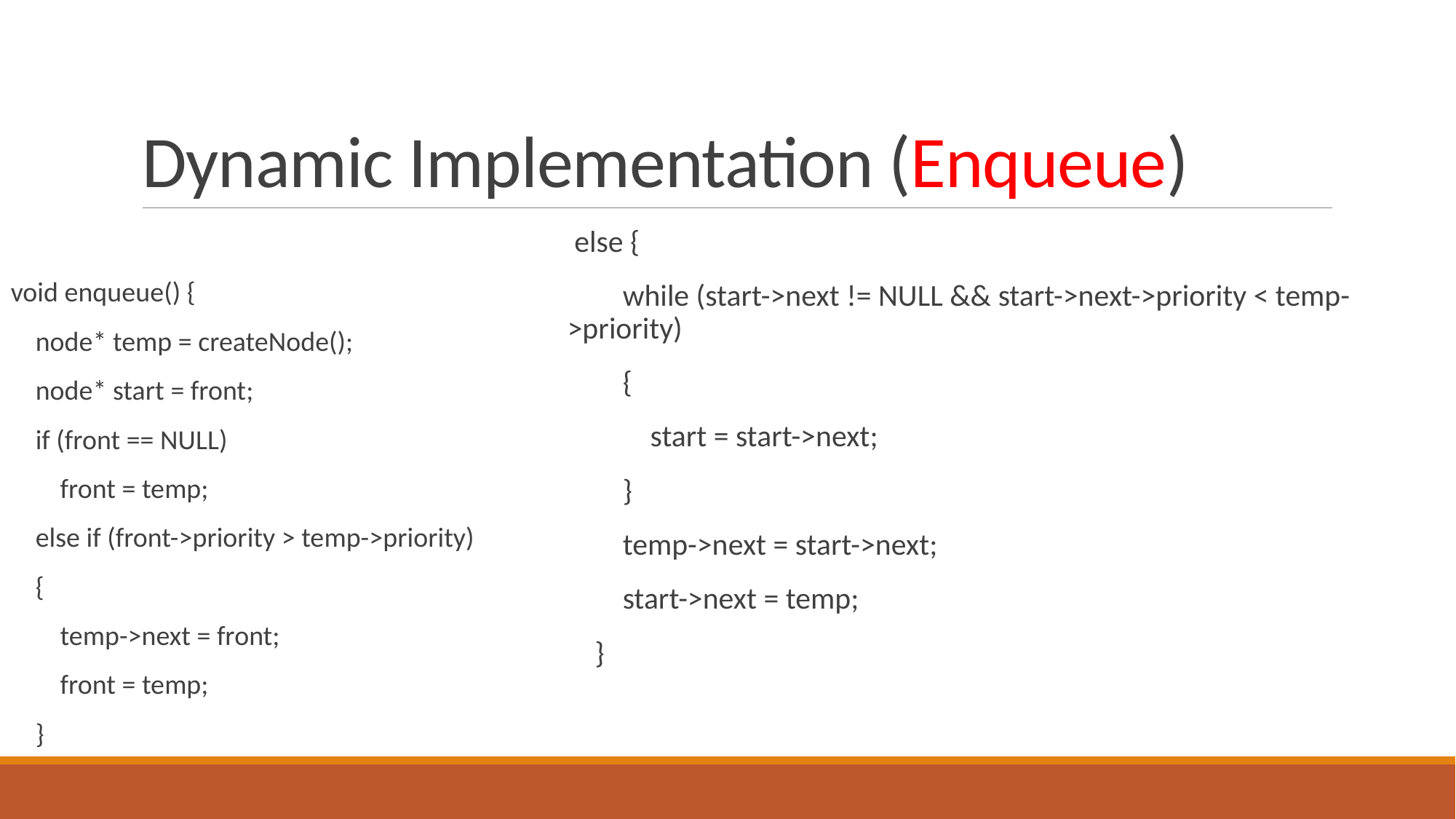

# Dynamic Implementation (Enqueue)

void enqueue() {
    node* temp = createNode();
    node* start = front;
    if (front == NULL)
        front = temp;
    else if (front->priority > temp->priority)
    {
        temp->next = front;
        front = temp;
    }
 else {
        while (start->next != NULL && start->next->priority < temp->priority)
        {
            start = start->next;
        }
        temp->next = start->next;
        start->next = temp;
    }